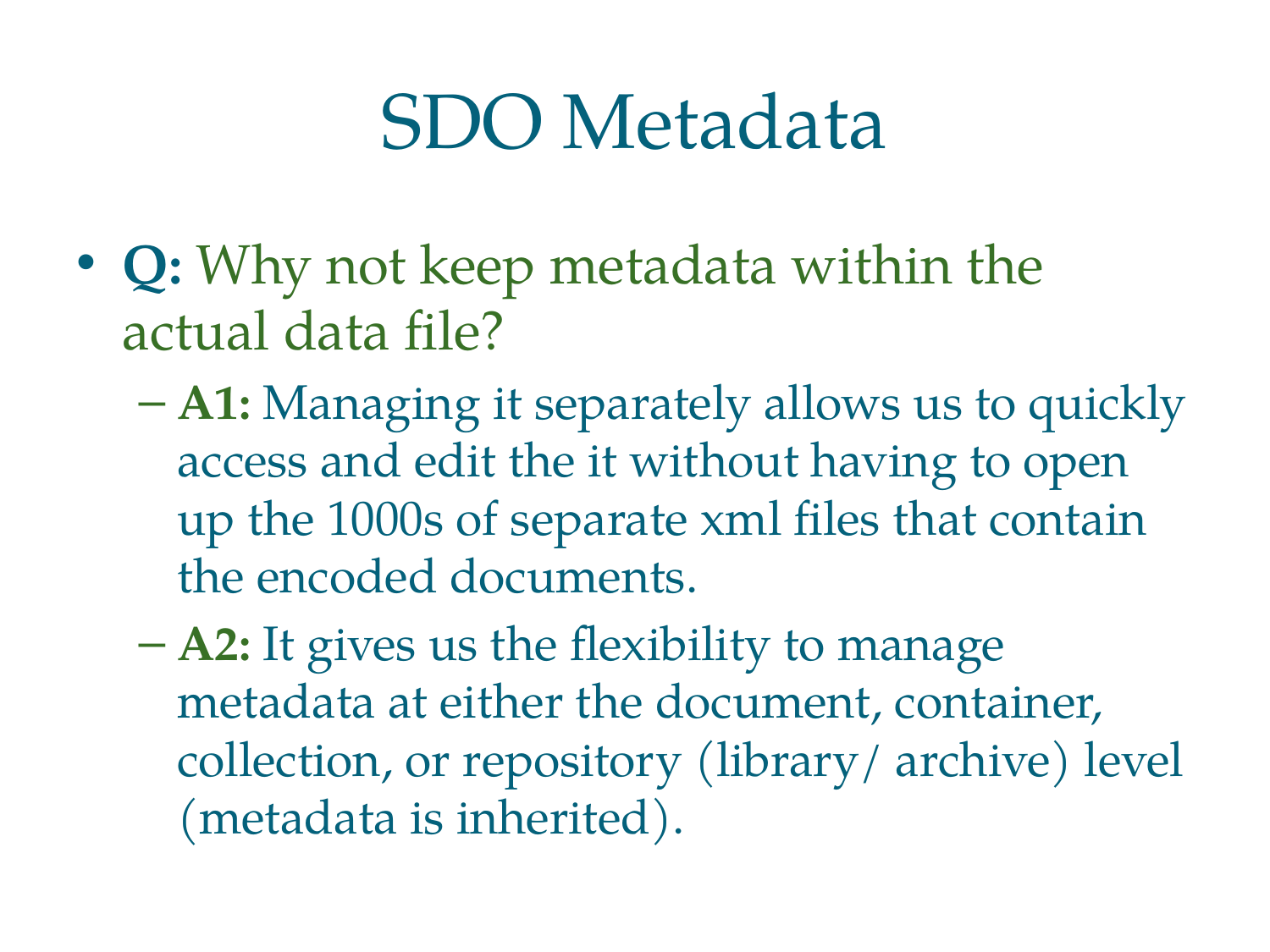

# SDO Metadata
Q: Why not keep metadata within the actual data file?
A1: Managing it separately allows us to quickly access and edit the it without having to open up the 1000s of separate xml files that contain the encoded documents.
A2: It gives us the flexibility to manage metadata at either the document, container, collection, or repository (library/ archive) level (metadata is inherited).